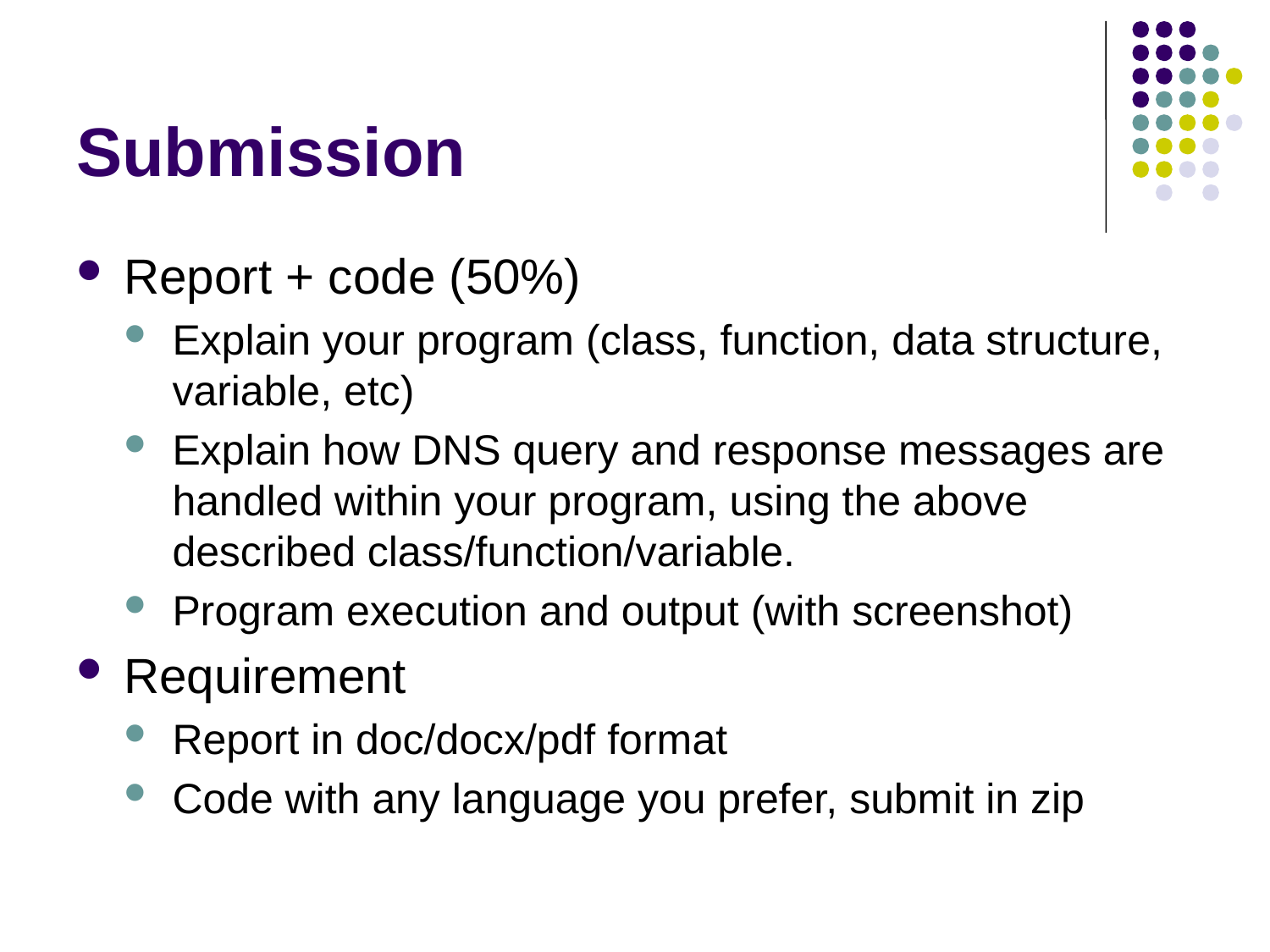

# Submission
Report + code (50%)
Explain your program (class, function, data structure, variable, etc)
Explain how DNS query and response messages are handled within your program, using the above described class/function/variable.
Program execution and output (with screenshot)
Requirement
Report in doc/docx/pdf format
Code with any language you prefer, submit in zip